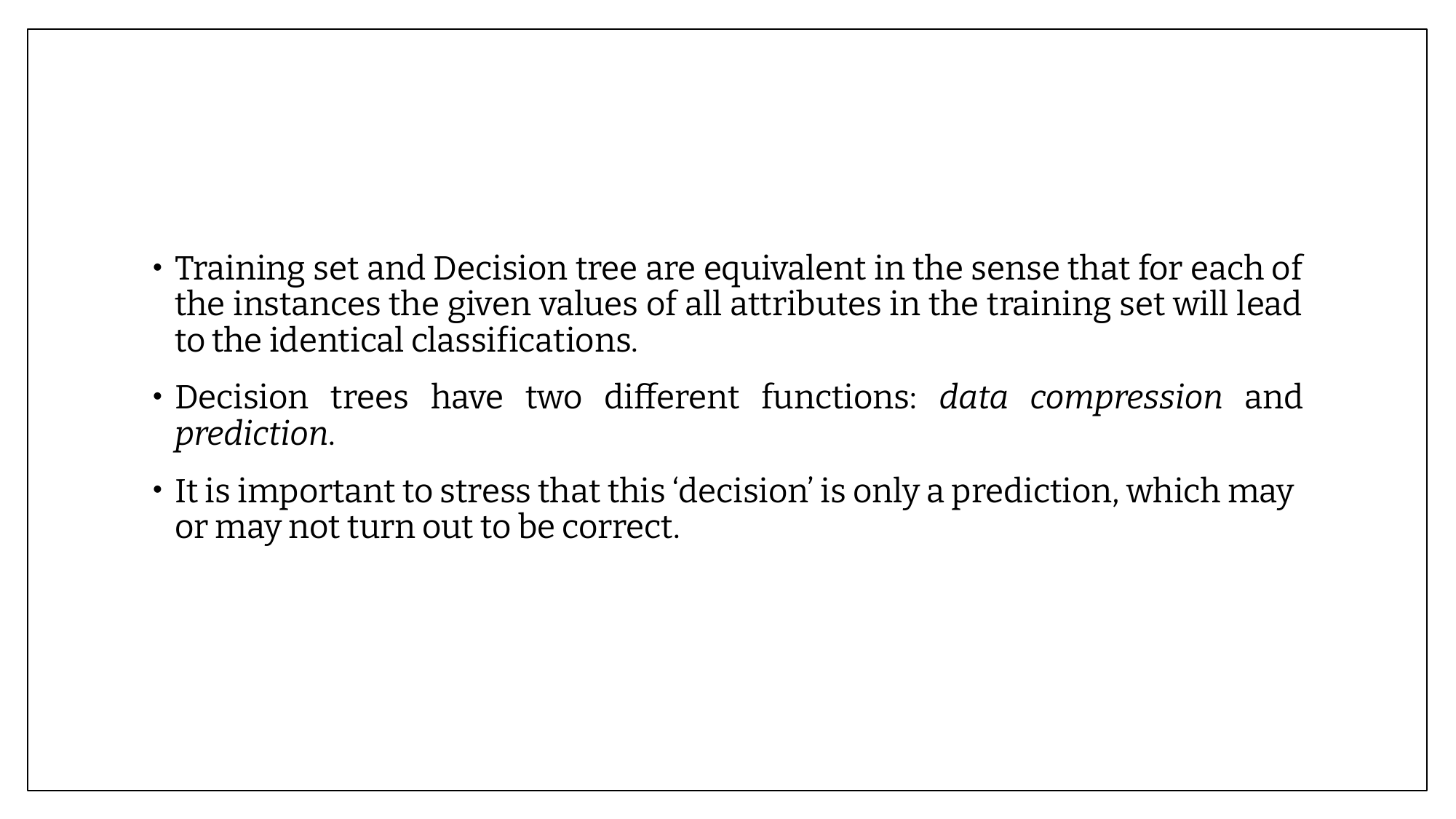

#
Training set and Decision tree are equivalent in the sense that for each of the instances the given values of all attributes in the training set will lead to the identical classifications.
Decision trees have two different functions: data compression and prediction.
It is important to stress that this ‘decision’ is only a prediction, which may or may not turn out to be correct.